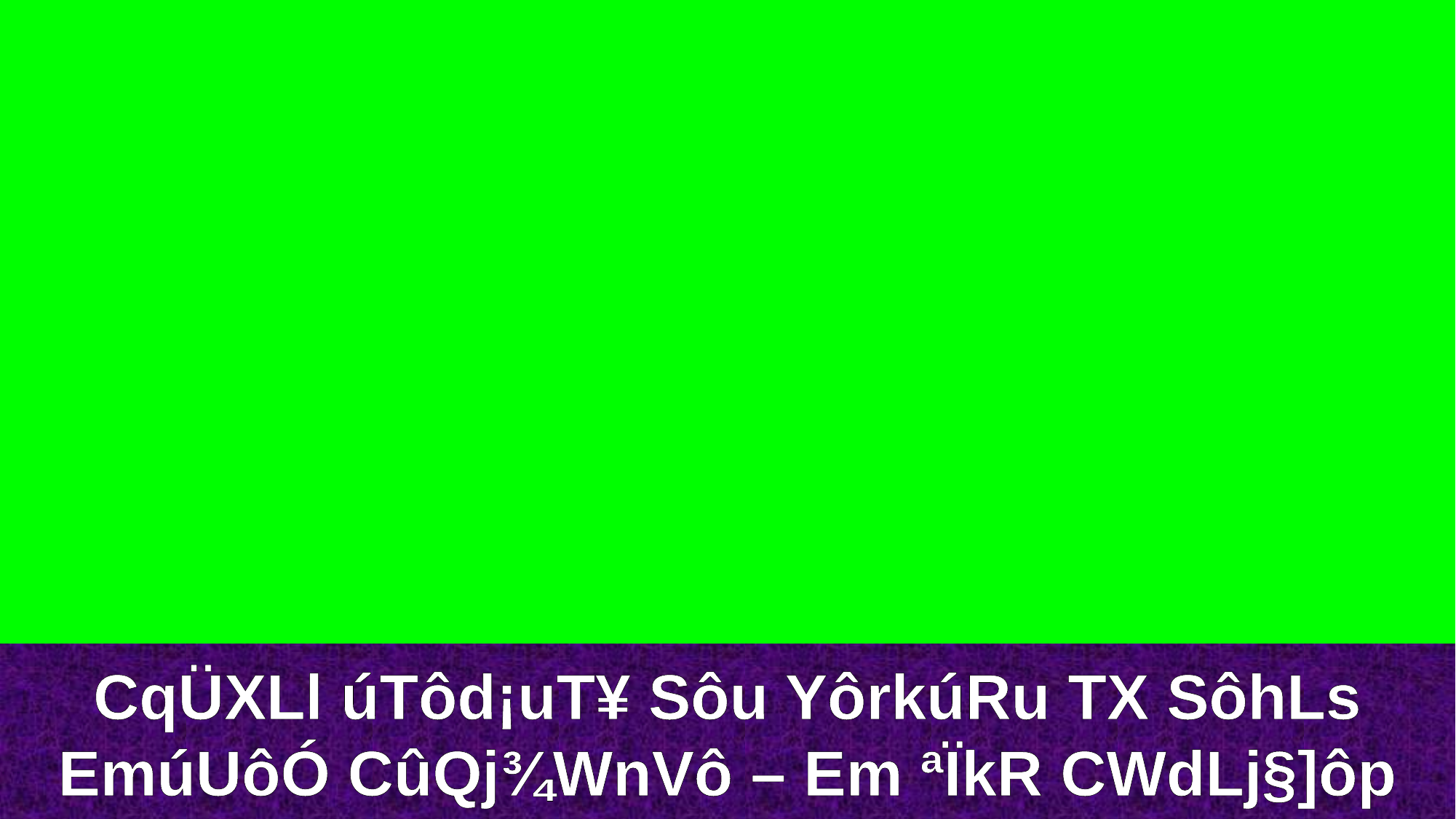

CqÜXLl úTôd¡uT¥ Sôu YôrkúRu TX SôhLs
EmúUôÓ CûQj¾WnVô – Em ªÏkR CWdLj§]ôp